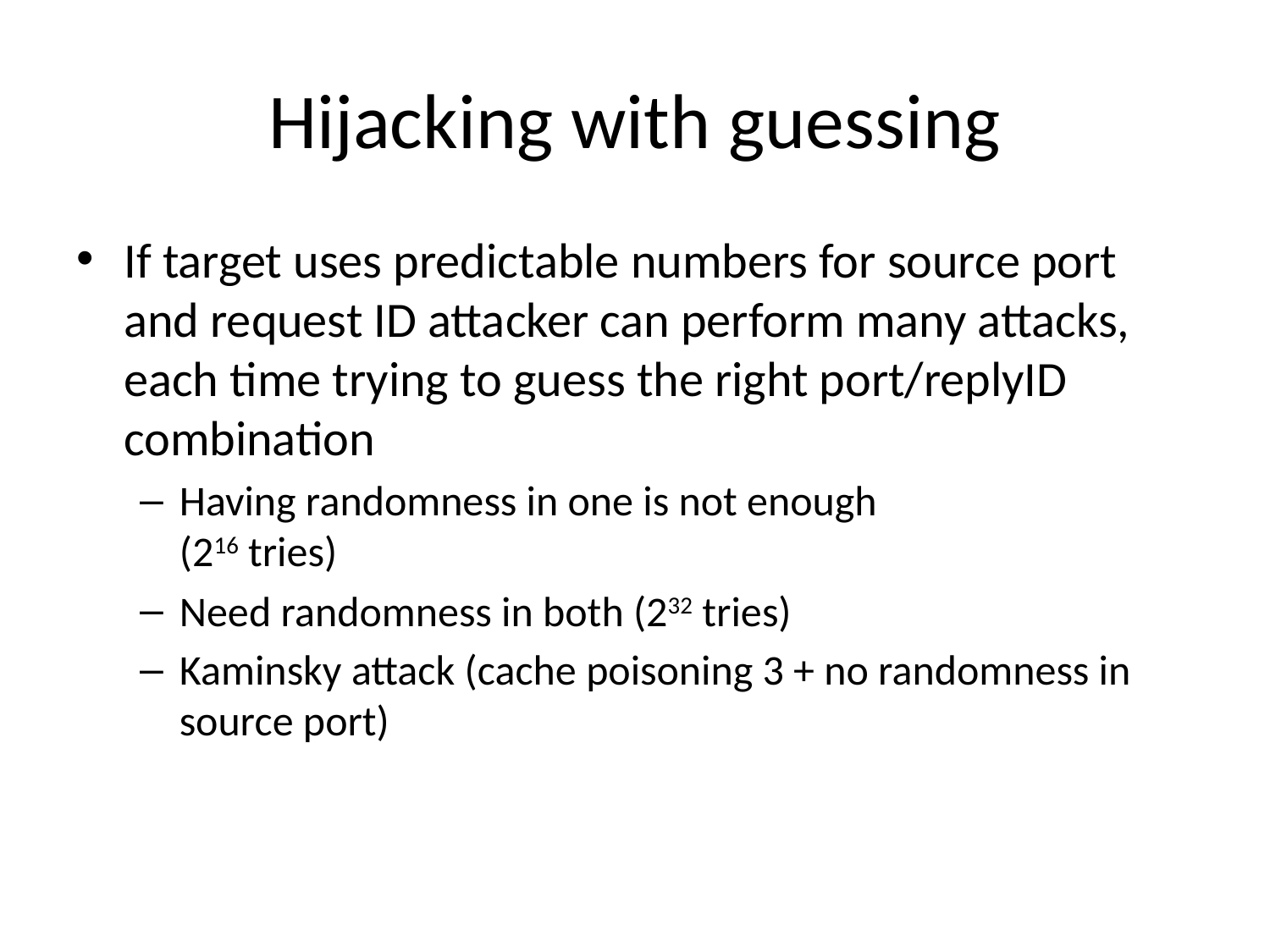

# Hijacking with guessing
If target uses predictable numbers for source port and request ID attacker can perform many attacks, each time trying to guess the right port/replyID combination
Having randomness in one is not enough
(216 tries)
Need randomness in both (232 tries)
Kaminsky attack (cache poisoning 3 + no randomness in source port)